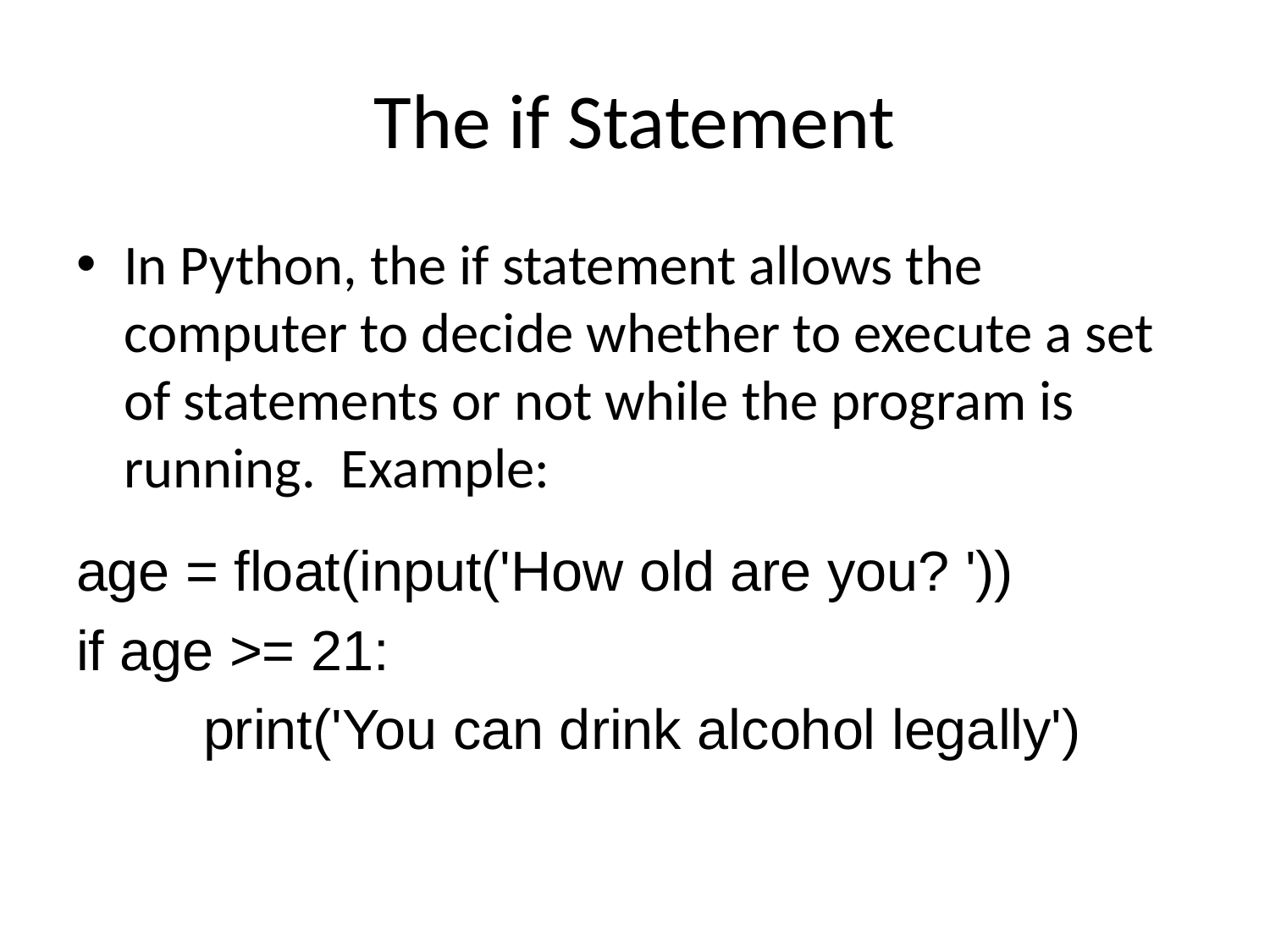

# The if Statement
In Python, the if statement allows the computer to decide whether to execute a set of statements or not while the program is running.  Example:

age = float(input('How old are you? '))
if age >= 21:
	print('You can drink alcohol legally')